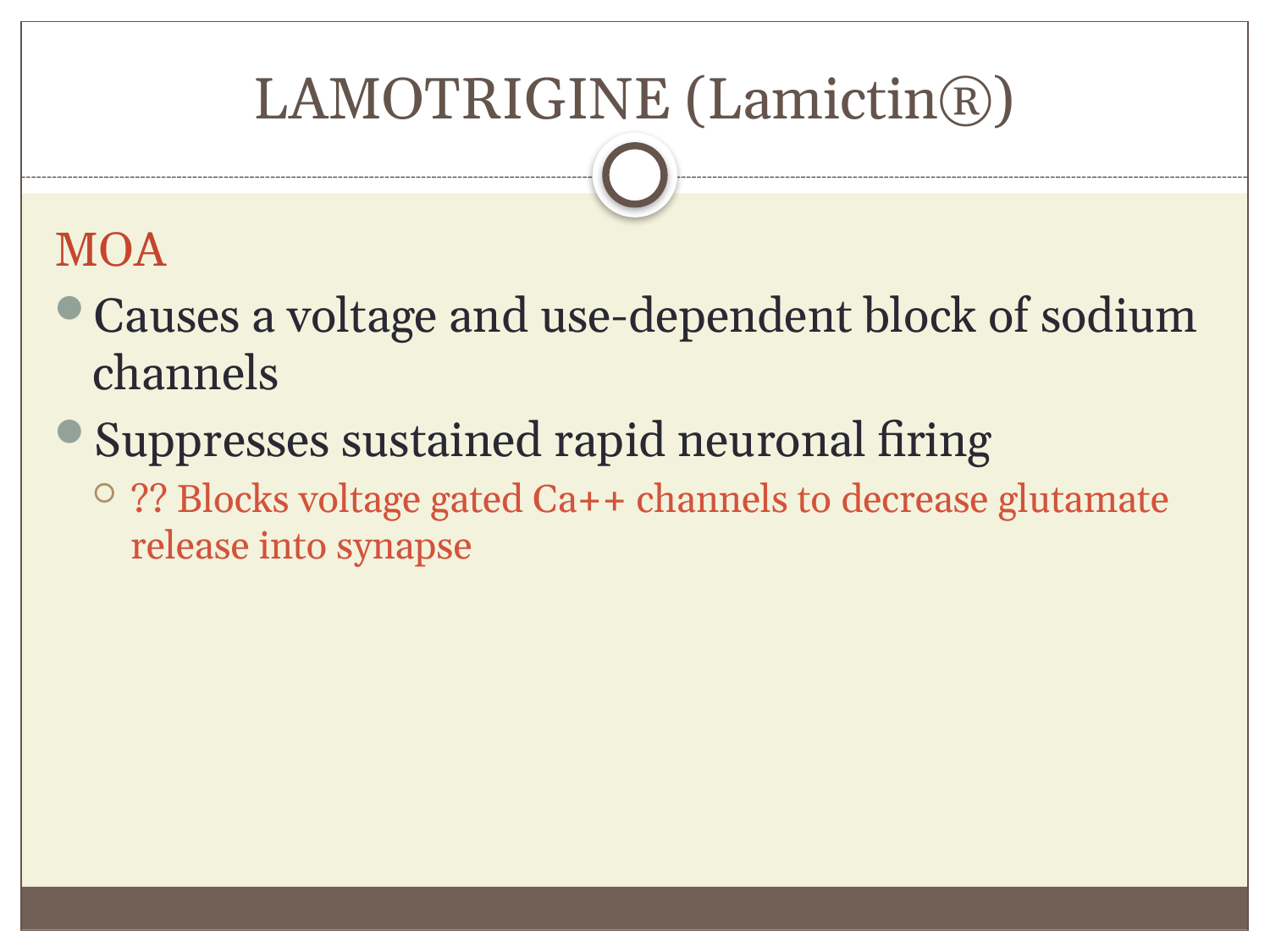

# LAMOTRIGINE (Lamictin®)
MOA
Causes a voltage and use-dependent block of sodium channels
Suppresses sustained rapid neuronal firing
?? Blocks voltage gated Ca++ channels to decrease glutamate release into synapse